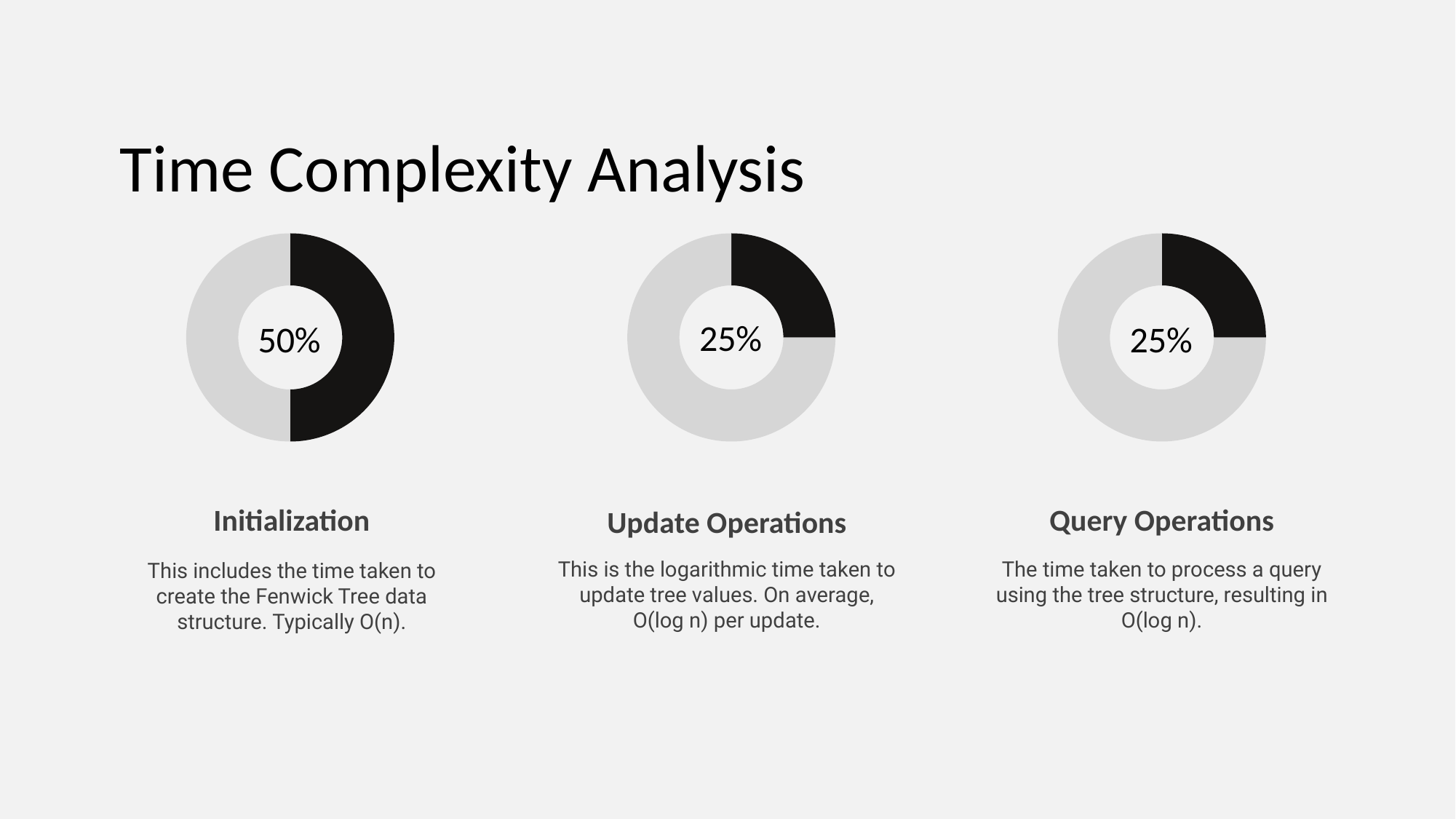

Time Complexity Analysis

### Chart

| Category |  |
|---|---|
| Initialization | 0.5 |
|  | 0.5 |

### Chart

| Category |  |
|---|---|
| Update Operations | 0.25 |
|  | 0.75 |

### Chart

| Category |  |
|---|---|
| Query Operations | 0.25 |
|  | 0.75 |
25%
50%
25%
Initialization
Query Operations
Update Operations
This is the logarithmic time taken to update tree values. On average, O(log n) per update.
The time taken to process a query using the tree structure, resulting in O(log n).
This includes the time taken to create the Fenwick Tree data structure. Typically O(n).